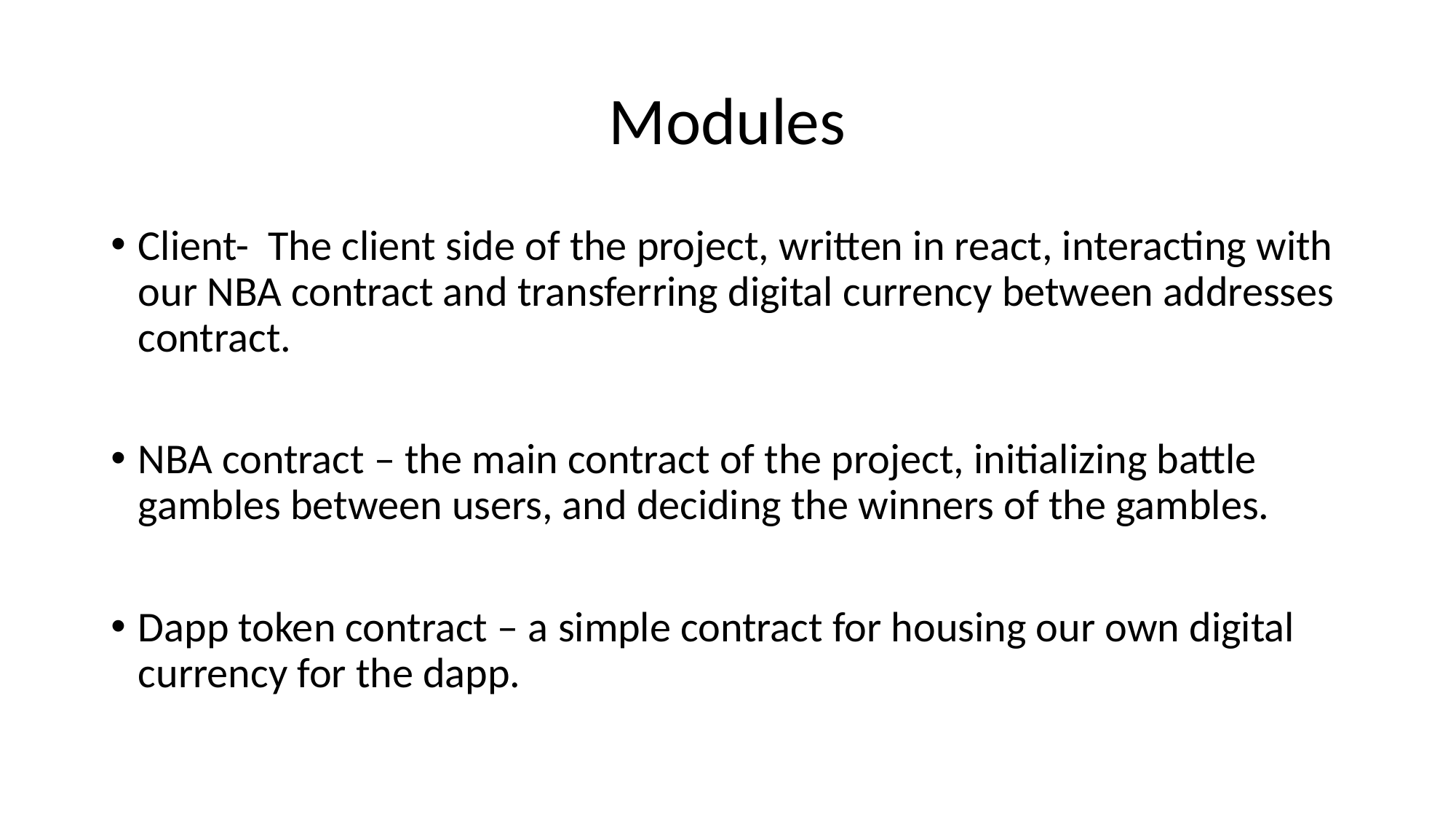

# Modules
Client-  The client side of the project, written in react, interacting with our NBA contract and transferring digital currency between addresses contract.

NBA contract – the main contract of the project, initializing battle gambles between users, and deciding the winners of the gambles.

Dapp token contract – a simple contract for housing our own digital currency for the dapp.